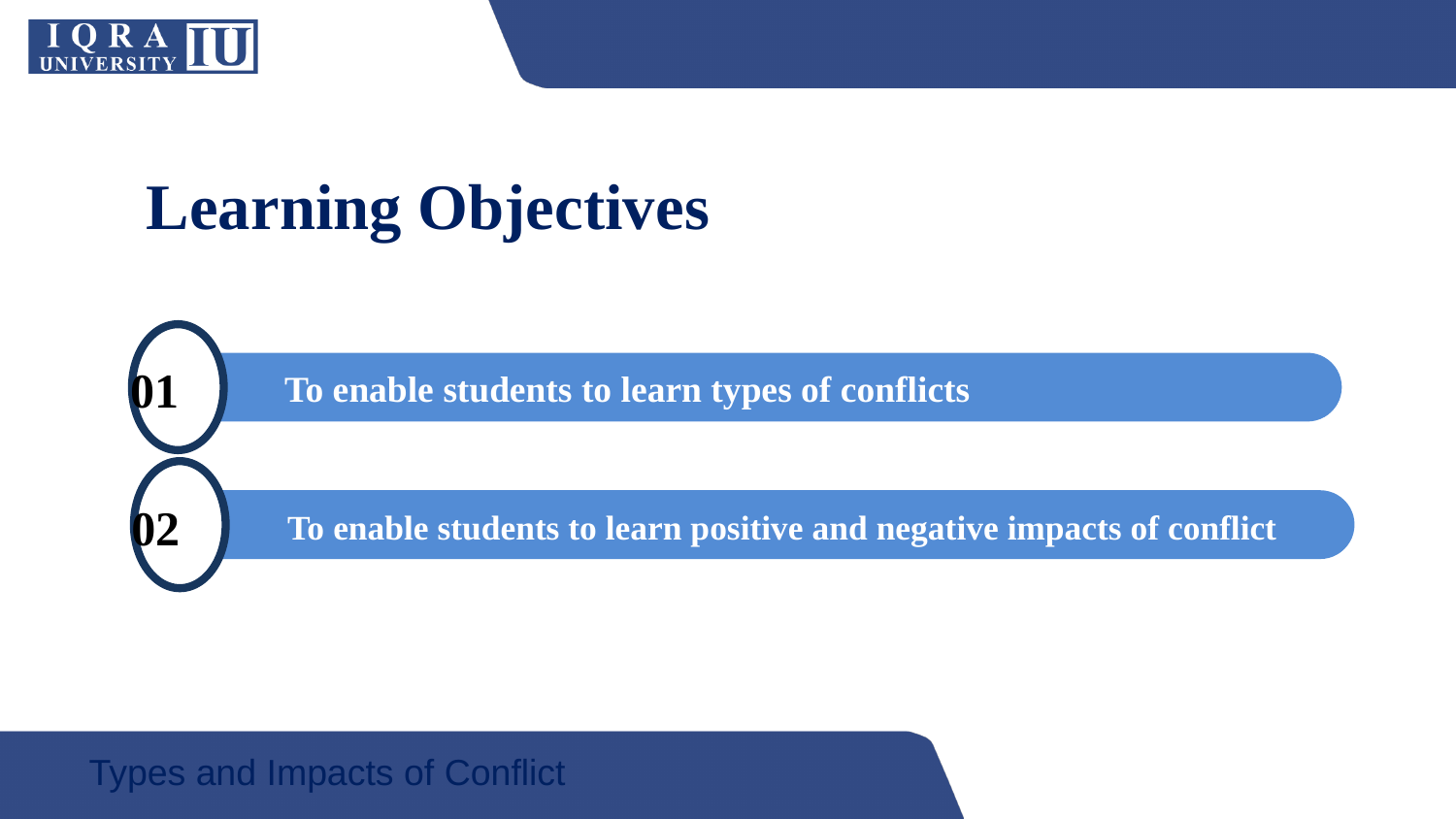

Learning Objectives

To enable students to learn types of conflicts
01

02
To enable students to learn positive and negative impacts of conflict
Types and Impacts of Conflict